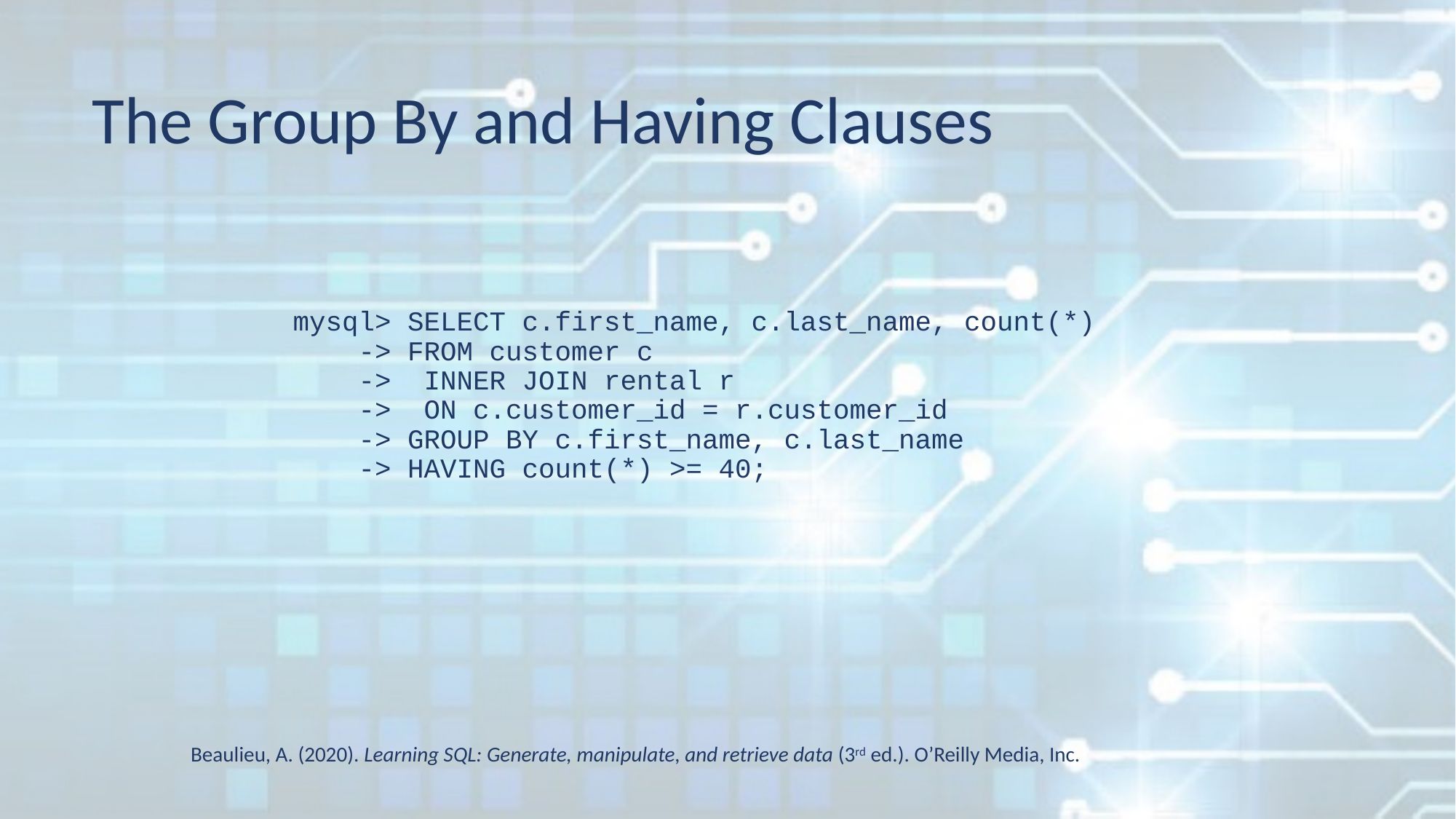

The Group By and Having Clauses
mysql> SELECT c.first_name, c.last_name, count(*)
    -> FROM customer c
    ->  INNER JOIN rental r
    ->  ON c.customer_id = r.customer_id
    -> GROUP BY c.first_name, c.last_name
    -> HAVING count(*) >= 40;
Beaulieu, A. (2020). Learning SQL: Generate, manipulate, and retrieve data (3rd ed.). O’Reilly Media, Inc.